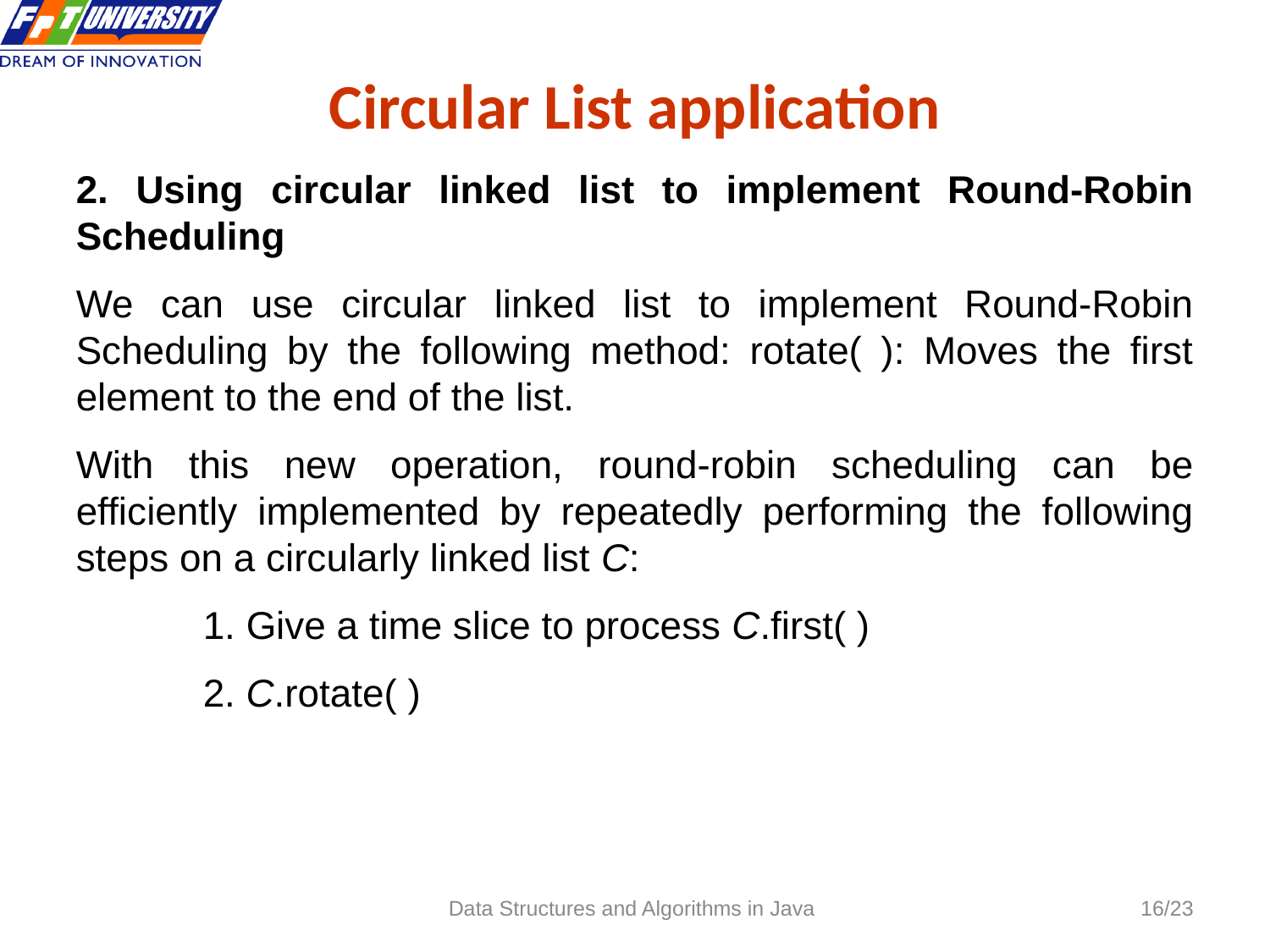

# Circular List application
2. Using circular linked list to implement Round-Robin Scheduling
We can use circular linked list to implement Round-Robin Scheduling by the following method: rotate( ): Moves the first element to the end of the list.
With this new operation, round-robin scheduling can be efficiently implemented by repeatedly performing the following steps on a circularly linked list C:
	1. Give a time slice to process C.first( )
	2. C.rotate( )
 16
Data Structures and Algorithms in Java
16/23